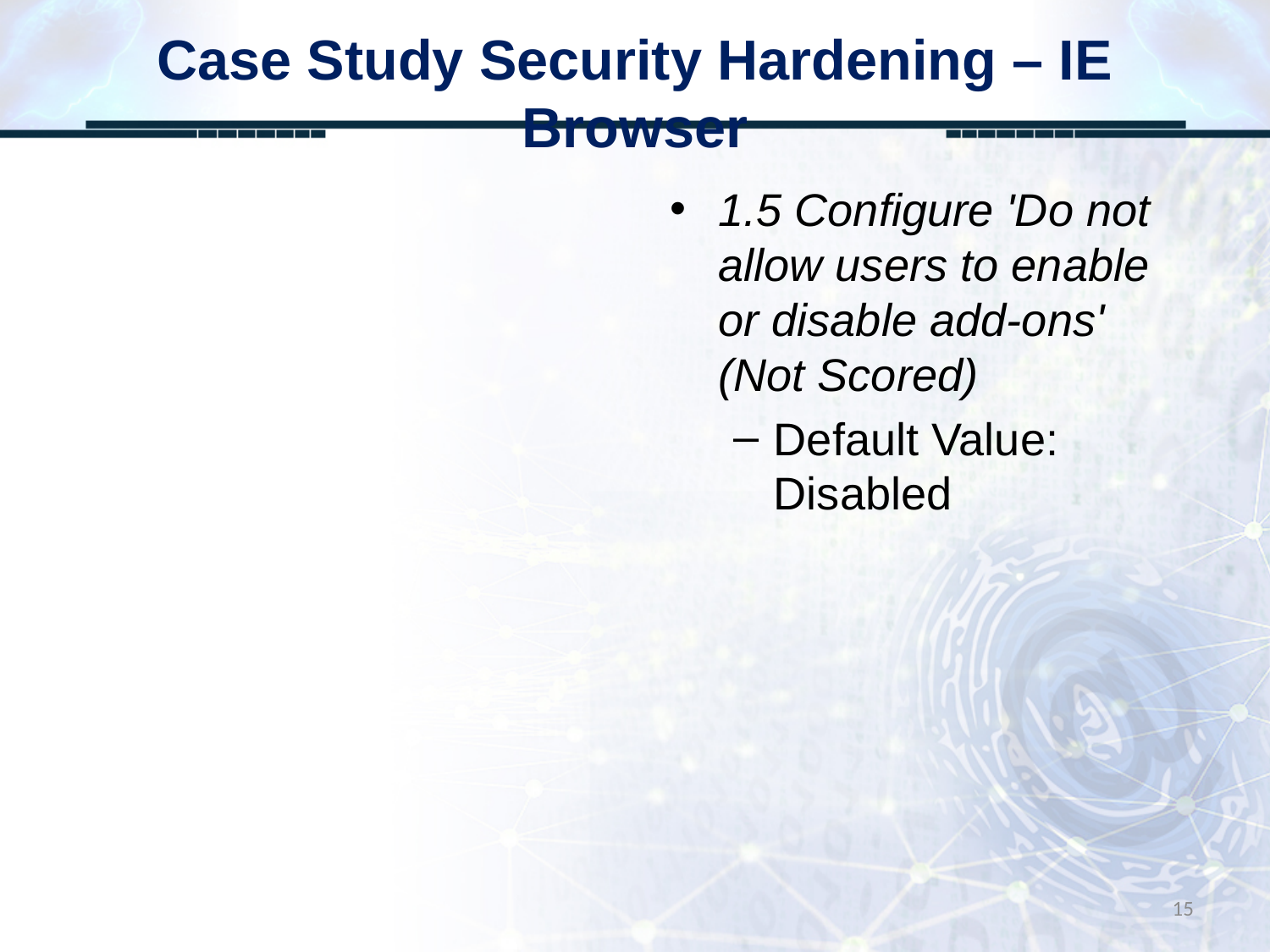

# Case Study Security Hardening – IE Browser
1.5 Configure 'Do not allow users to enable or disable add-ons' (Not Scored)
Default Value: Disabled
15